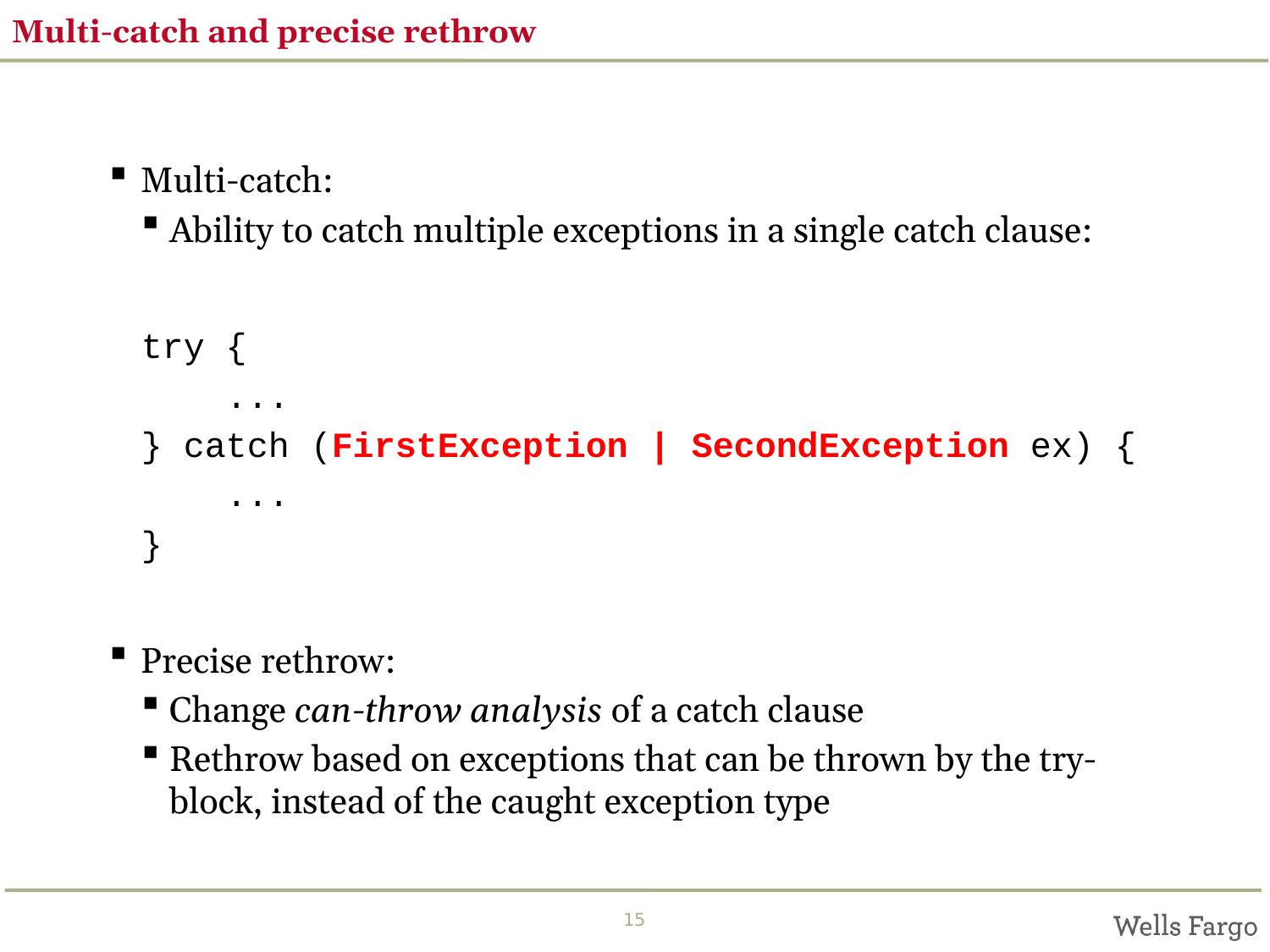

# Multi-catch and precise rethrow
Multi-catch:
Ability to catch multiple exceptions in a single catch clause:

try {
    ...
} catch (FirstException | SecondException ex) {
    ...
}

Precise rethrow:
Change can-throw analysis of a catch clause
Rethrow based on exceptions that can be thrown by the try-block, instead of the caught exception type
15